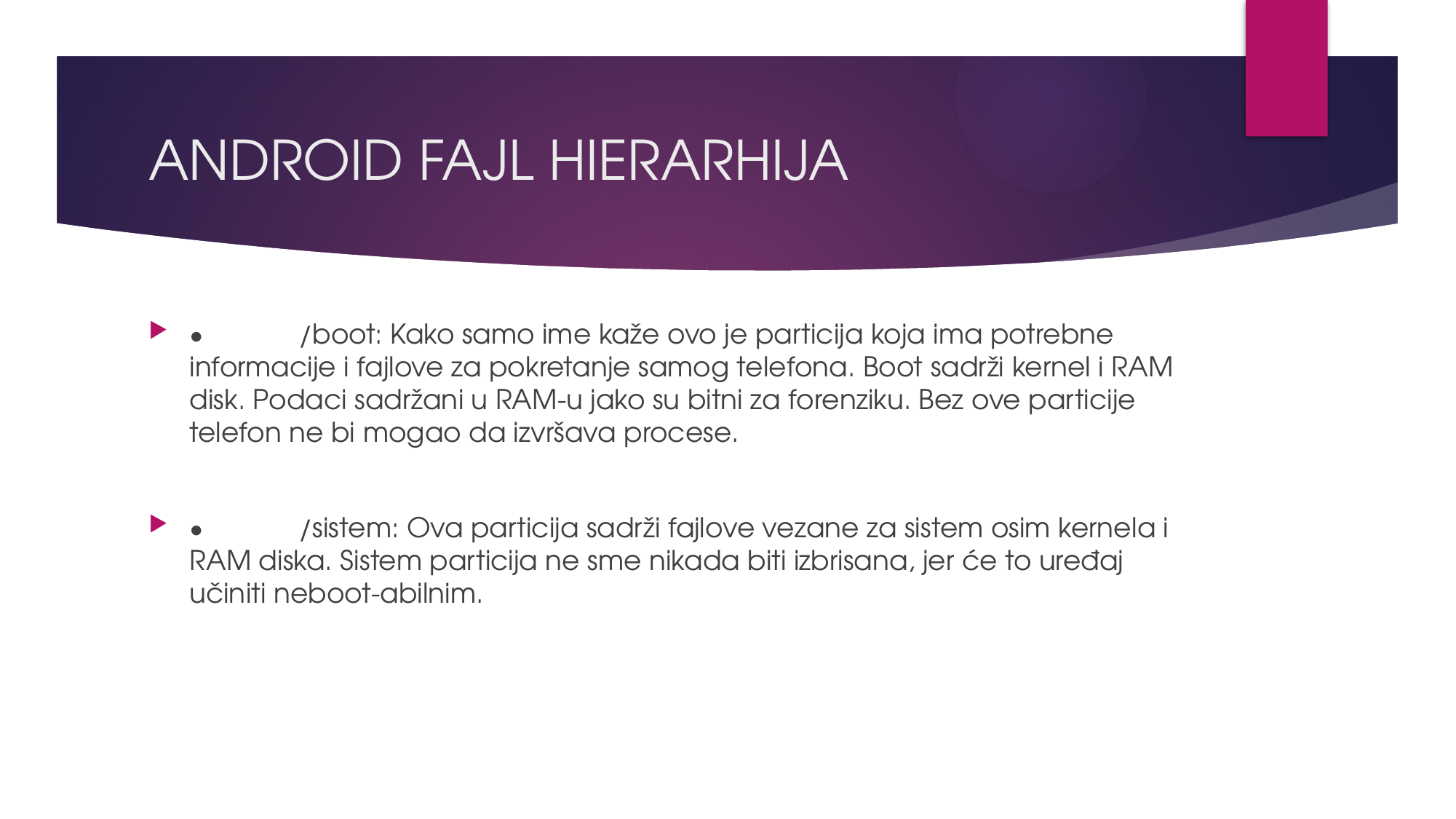

# ANDROID FAJL HIERARHIJA
•	/boot: Kako samo ime kaže ovo je particija koja ima potrebne informacije i fajlove za pokretanje samog telefona. Boot sadrži kernel i RAM disk. Podaci sadržani u RAM-u jako su bitni za forenziku. Bez ove particije telefon ne bi mogao da izvršava procese.

•	/sistem: Ova particija sadrži fajlove vezane za sistem osim kernela i RAM diska. Sistem particija ne sme nikada biti izbrisana, jer će to uređaj učiniti neboot-abilnim.